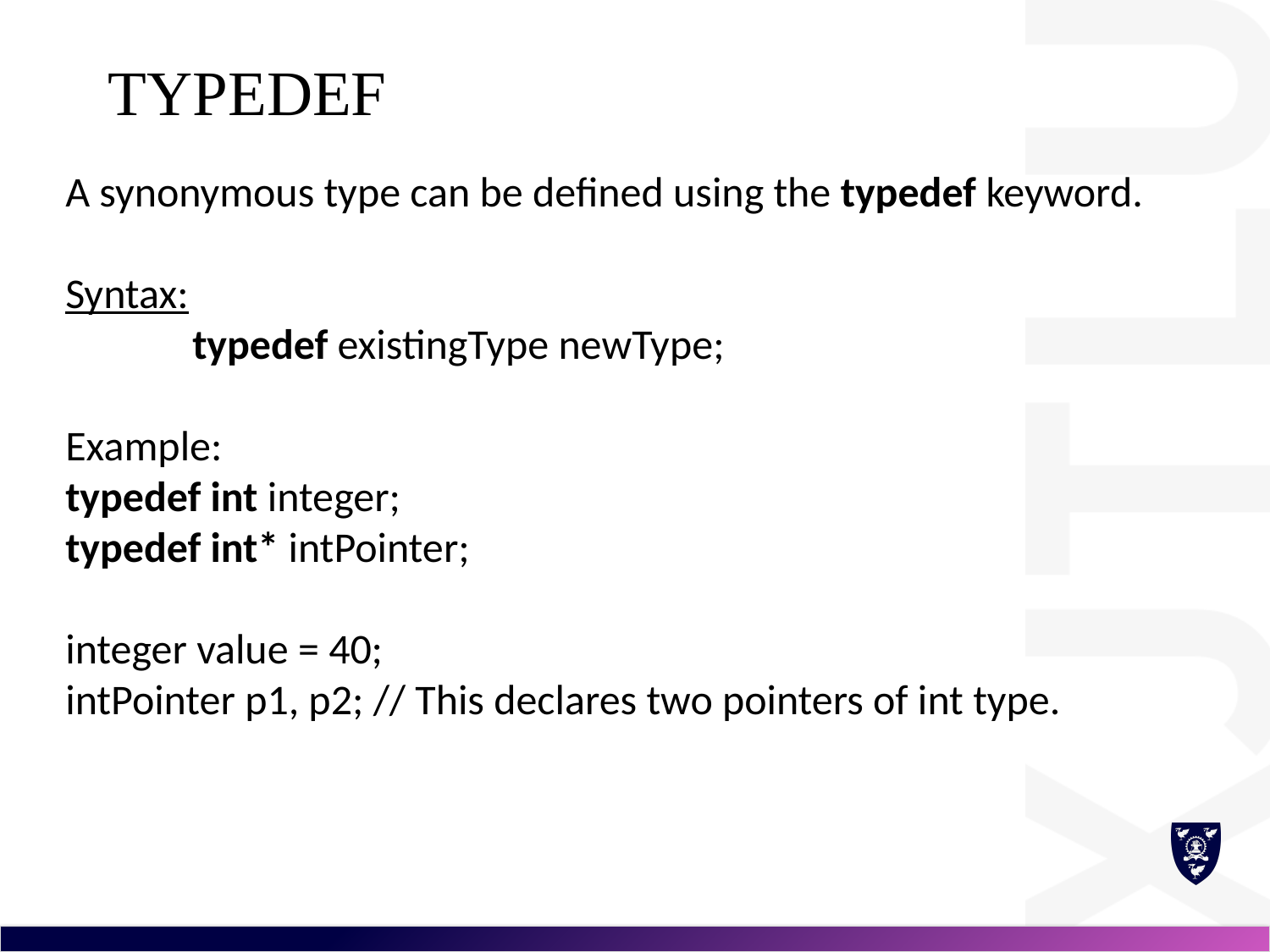

# typedef
A synonymous type can be defined using the typedef keyword.

Syntax:
	typedef existingType newType;

Example:
typedef int integer;
typedef int* intPointer;

integer value = 40;
intPointer p1, p2; // This declares two pointers of int type.
12